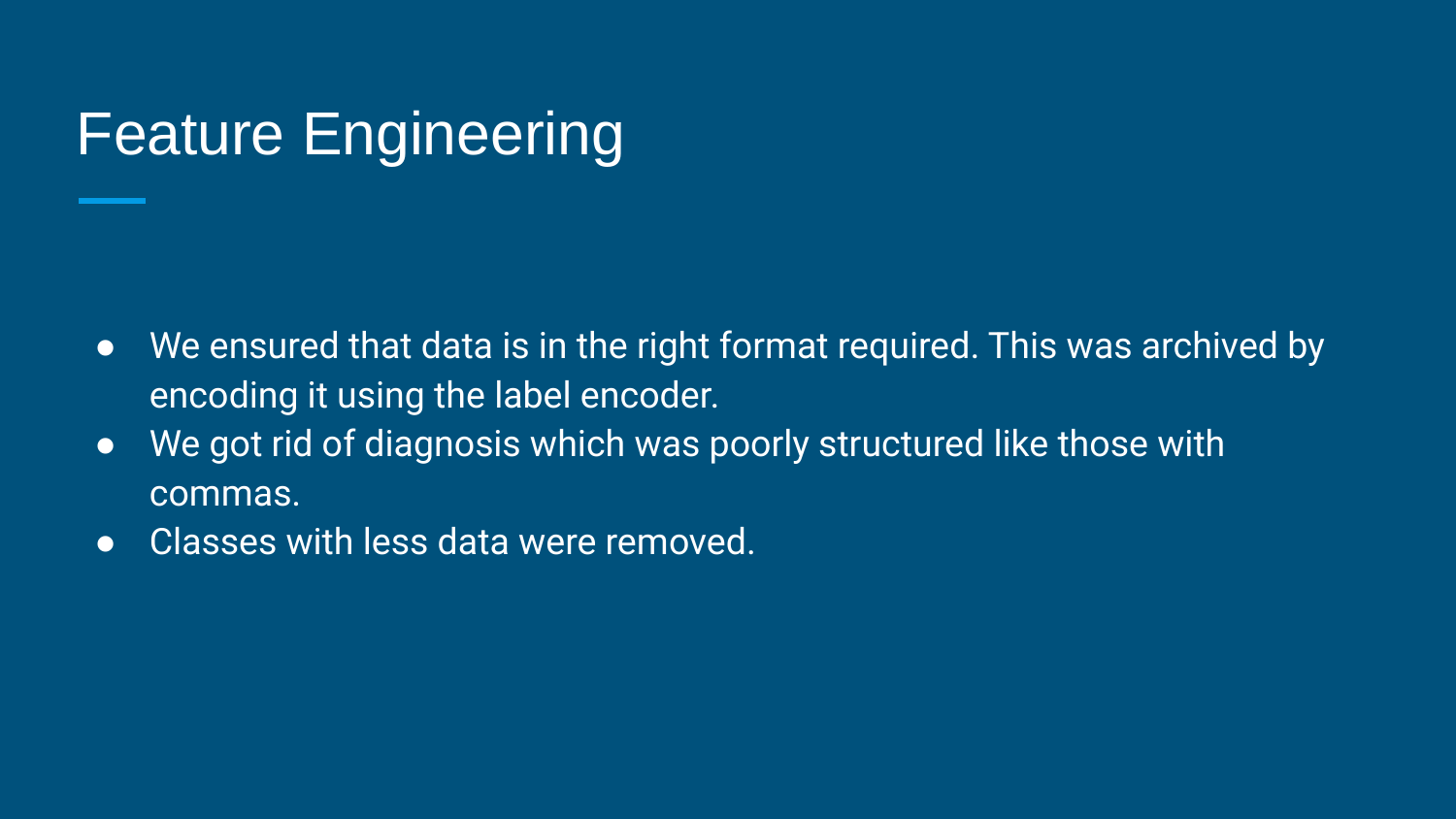

# Feature Engineering

We ensured that data is in the right format required. This was archived by encoding it using the label encoder.
We got rid of diagnosis which was poorly structured like those with commas.
Classes with less data were removed.